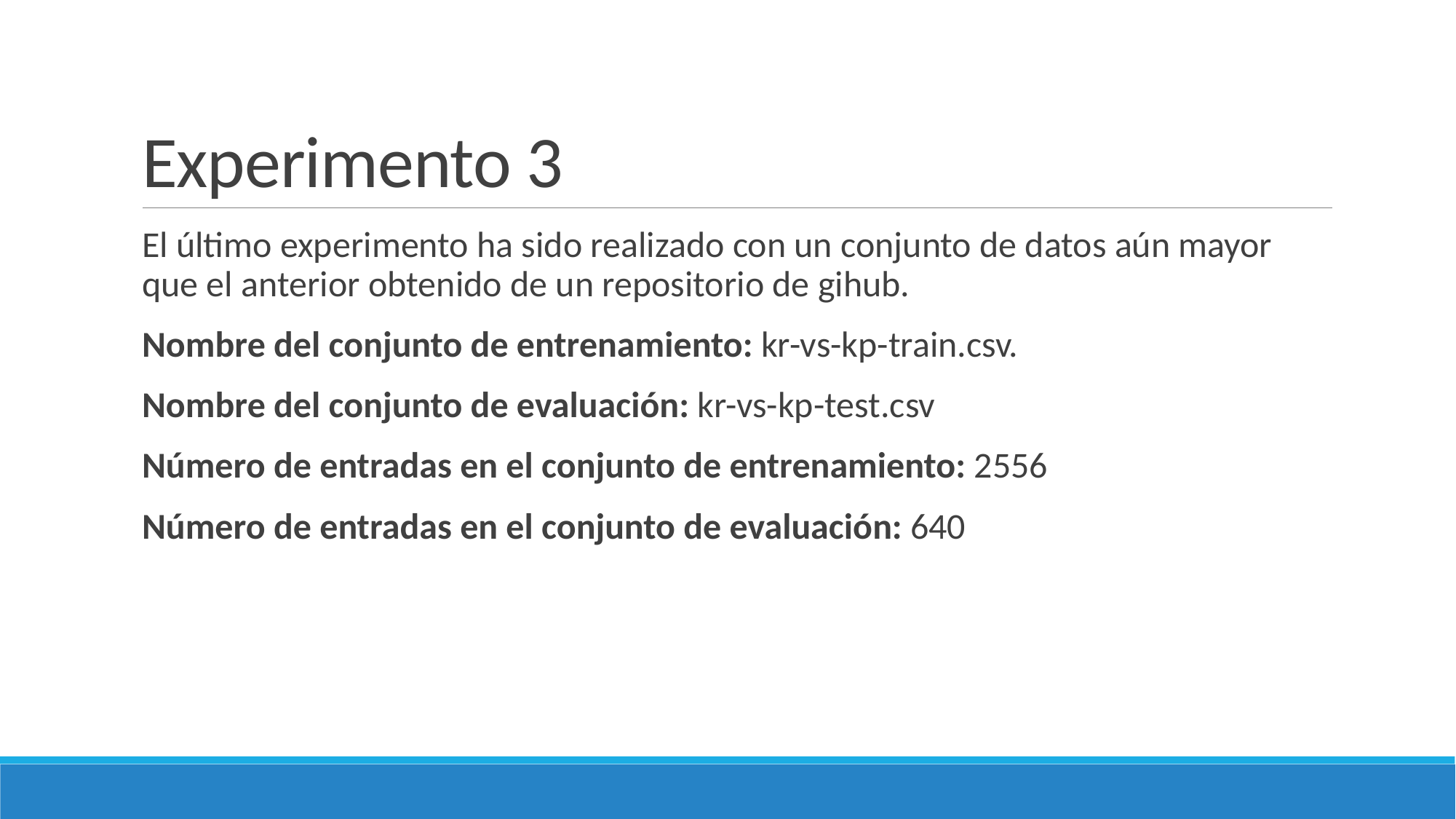

# Experimento 3
El último experimento ha sido realizado con un conjunto de datos aún mayor que el anterior obtenido de un repositorio de gihub.
Nombre del conjunto de entrenamiento: kr-vs-kp-train.csv.
Nombre del conjunto de evaluación: kr-vs-kp-test.csv
Número de entradas en el conjunto de entrenamiento: 2556
Número de entradas en el conjunto de evaluación: 640